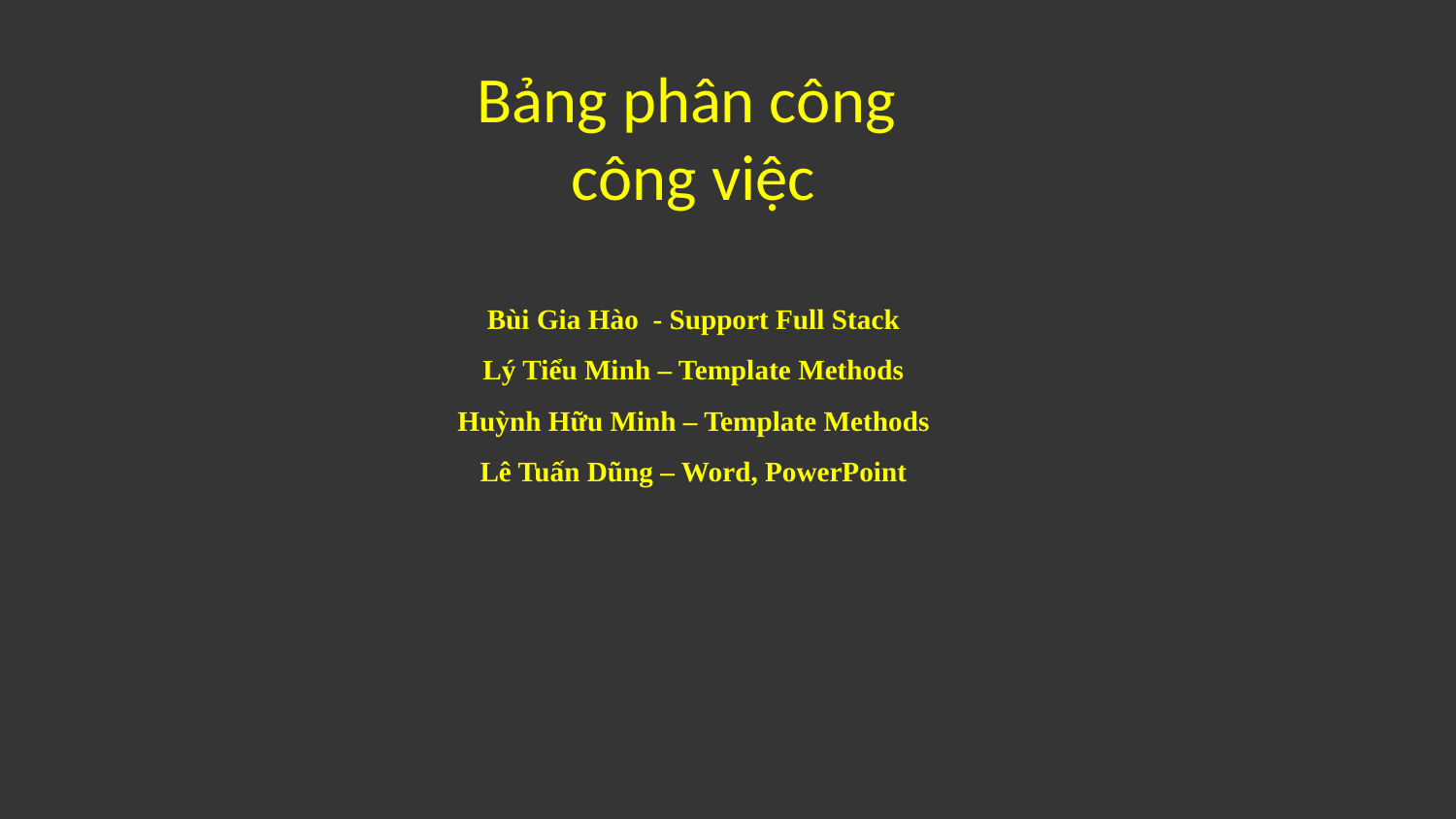

# Bảng phân công công việc
Bùi Gia Hào  - Support Full Stack
Lý Tiểu Minh – Template Methods
Huỳnh Hữu Minh – Template Methods
Lê Tuấn Dũng – Word, PowerPoint